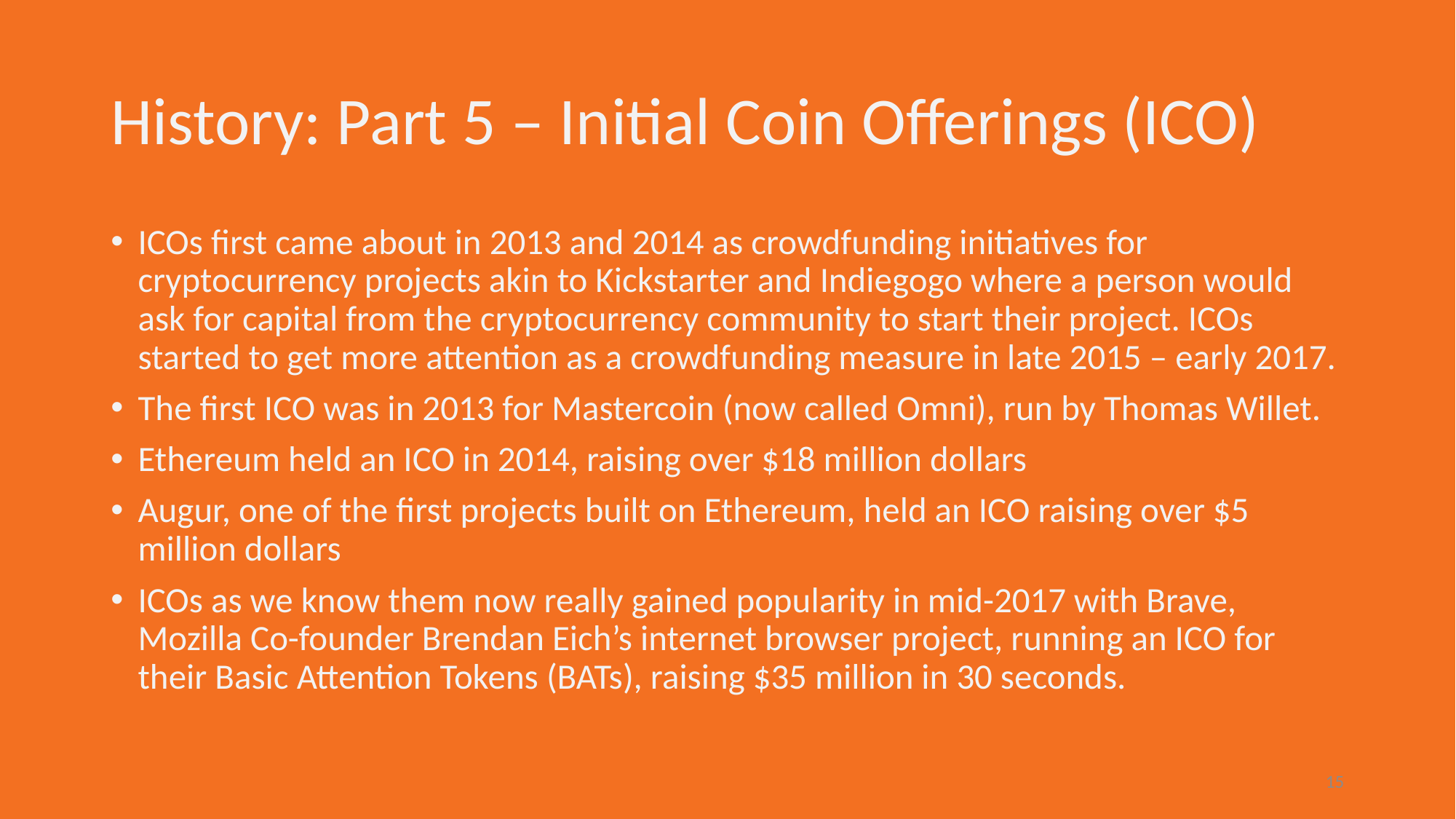

# History: Part 5 – Initial Coin Offerings (ICO)
ICOs first came about in 2013 and 2014 as crowdfunding initiatives for cryptocurrency projects akin to Kickstarter and Indiegogo where a person would ask for capital from the cryptocurrency community to start their project. ICOs started to get more attention as a crowdfunding measure in late 2015 – early 2017.
The first ICO was in 2013 for Mastercoin (now called Omni), run by Thomas Willet.
Ethereum held an ICO in 2014, raising over $18 million dollars
Augur, one of the first projects built on Ethereum, held an ICO raising over $5 million dollars
ICOs as we know them now really gained popularity in mid-2017 with Brave, Mozilla Co-founder Brendan Eich’s internet browser project, running an ICO for their Basic Attention Tokens (BATs), raising $35 million in 30 seconds.
15